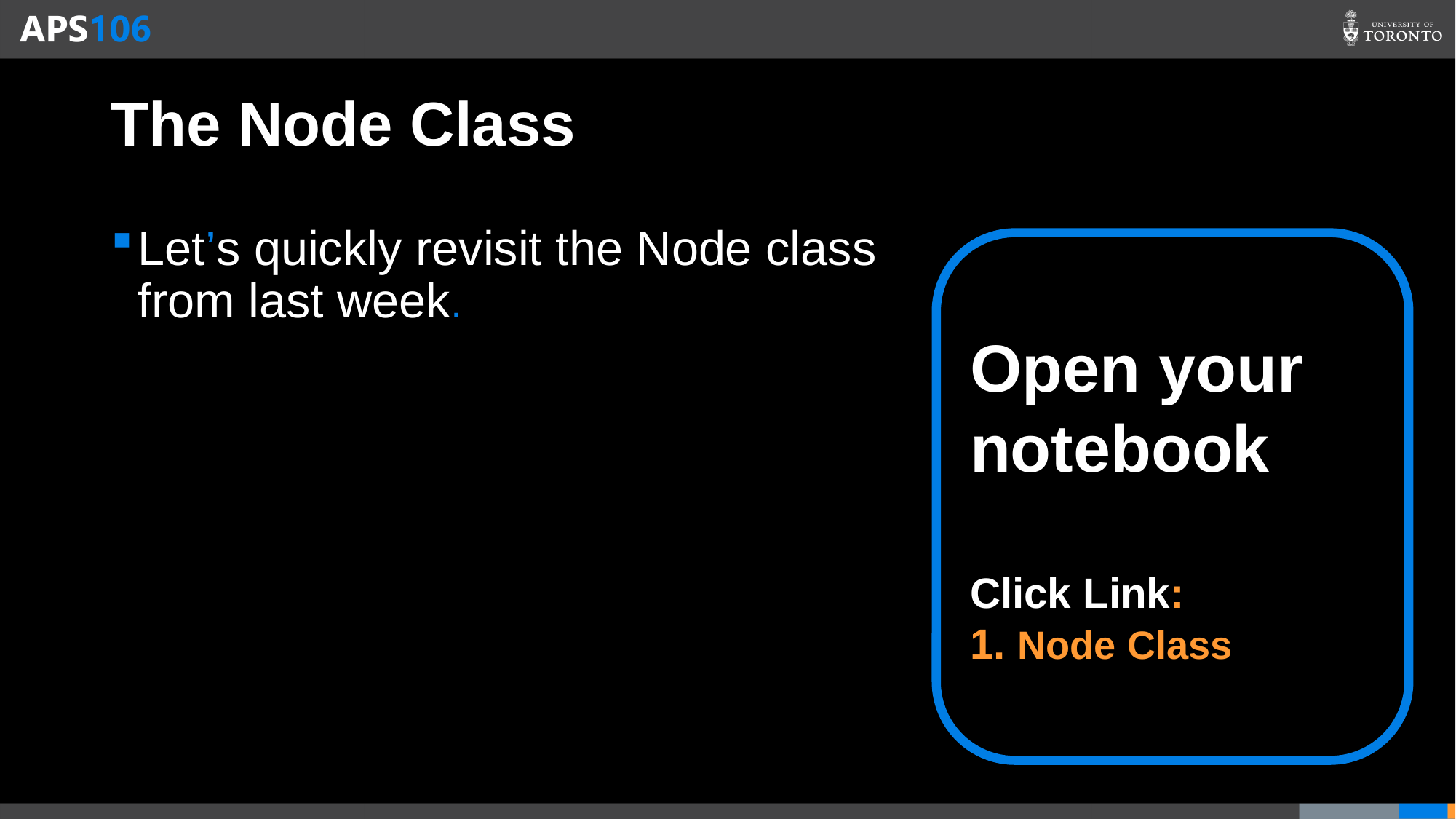

# The Node Class
Let’s quickly revisit the Node class from last week.

Open your notebook

Click Link:
1. Node Class